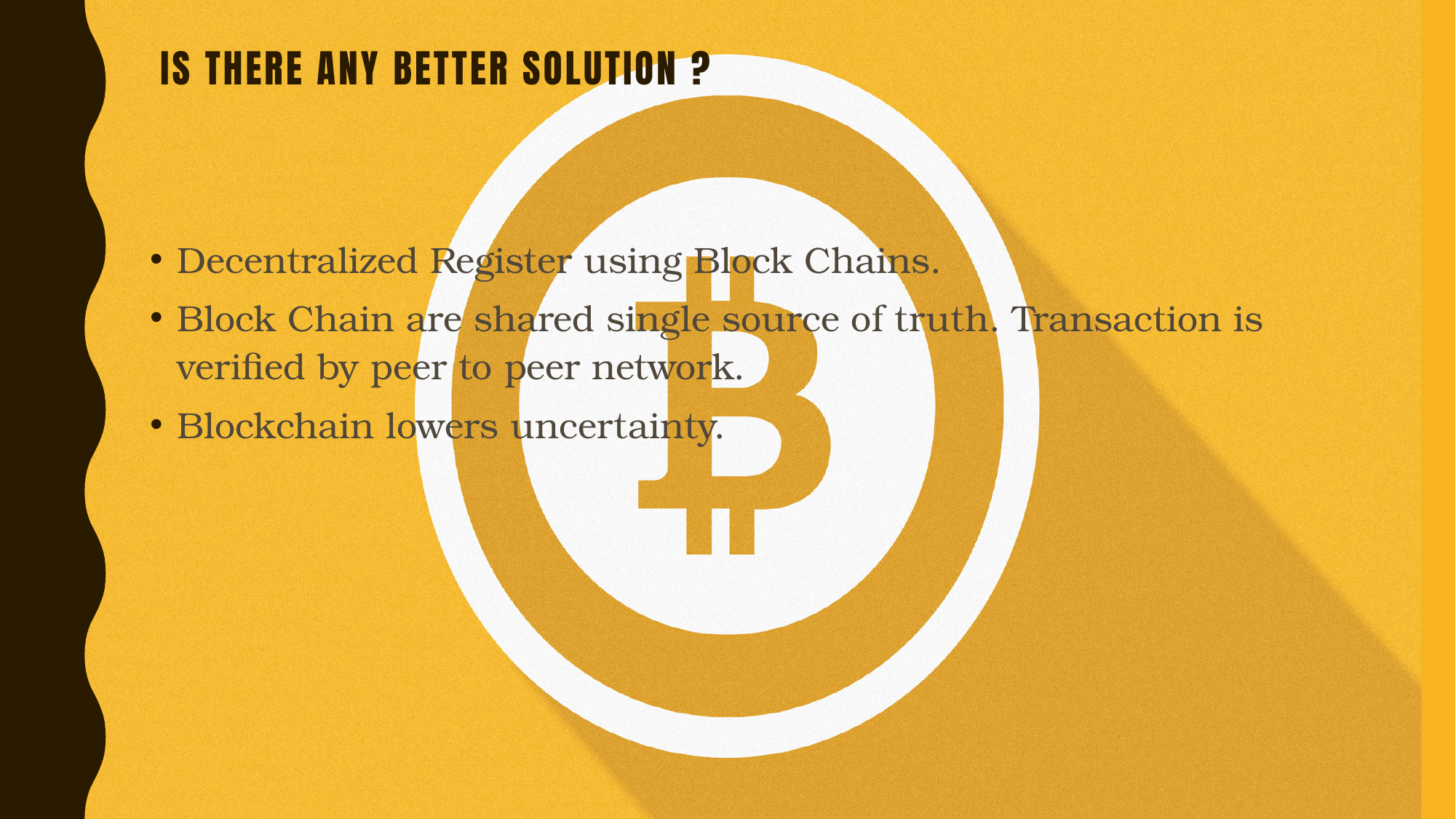

# Is there any better solution ?

Decentralized Register using Block Chains.
Block Chain are shared single source of truth. Transaction is verified by peer to peer network.
Blockchain lowers uncertainty.